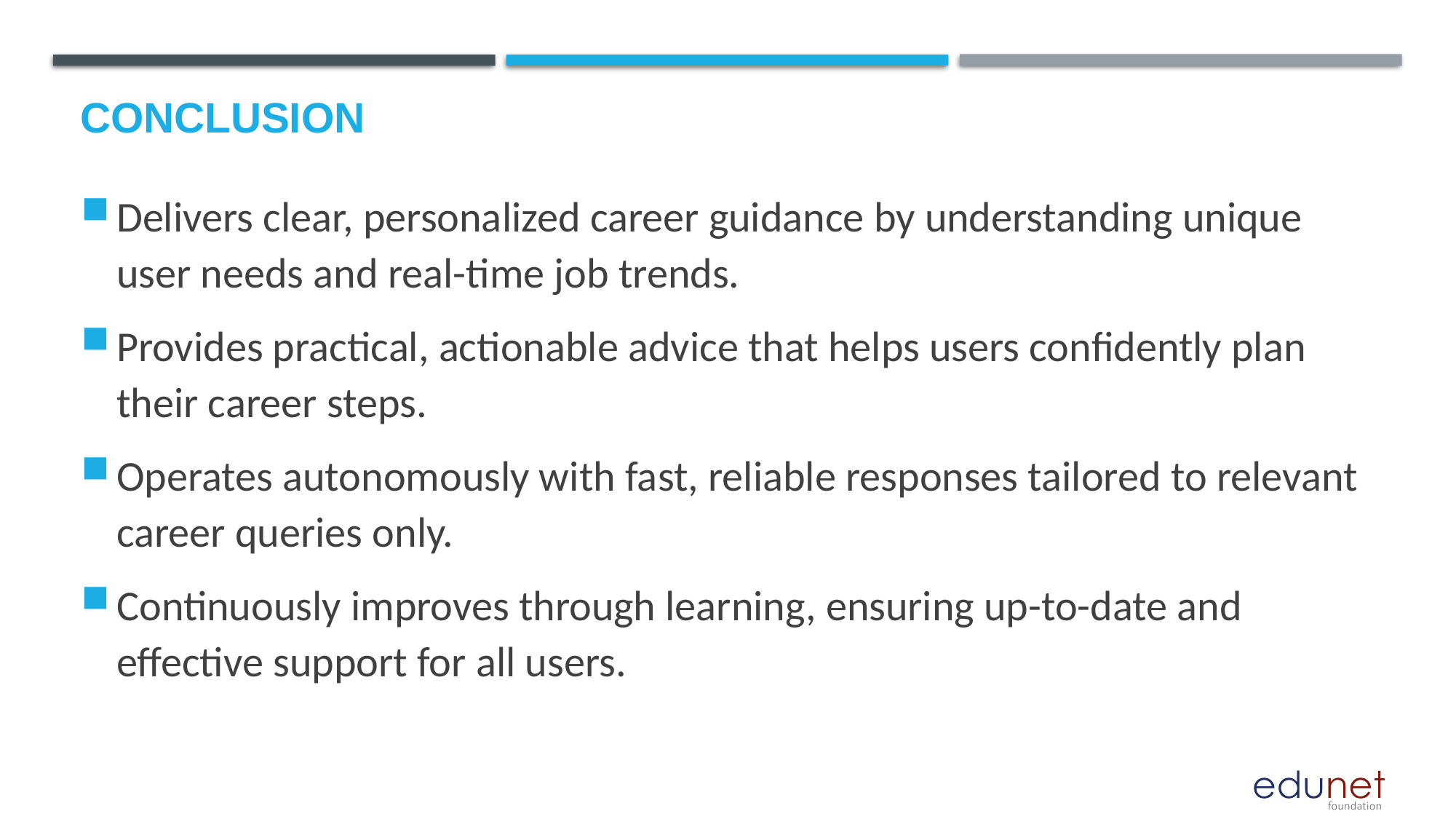

# Conclusion
Delivers clear, personalized career guidance by understanding unique user needs and real-time job trends.
Provides practical, actionable advice that helps users confidently plan their career steps.
Operates autonomously with fast, reliable responses tailored to relevant career queries only.
Continuously improves through learning, ensuring up-to-date and effective support for all users.